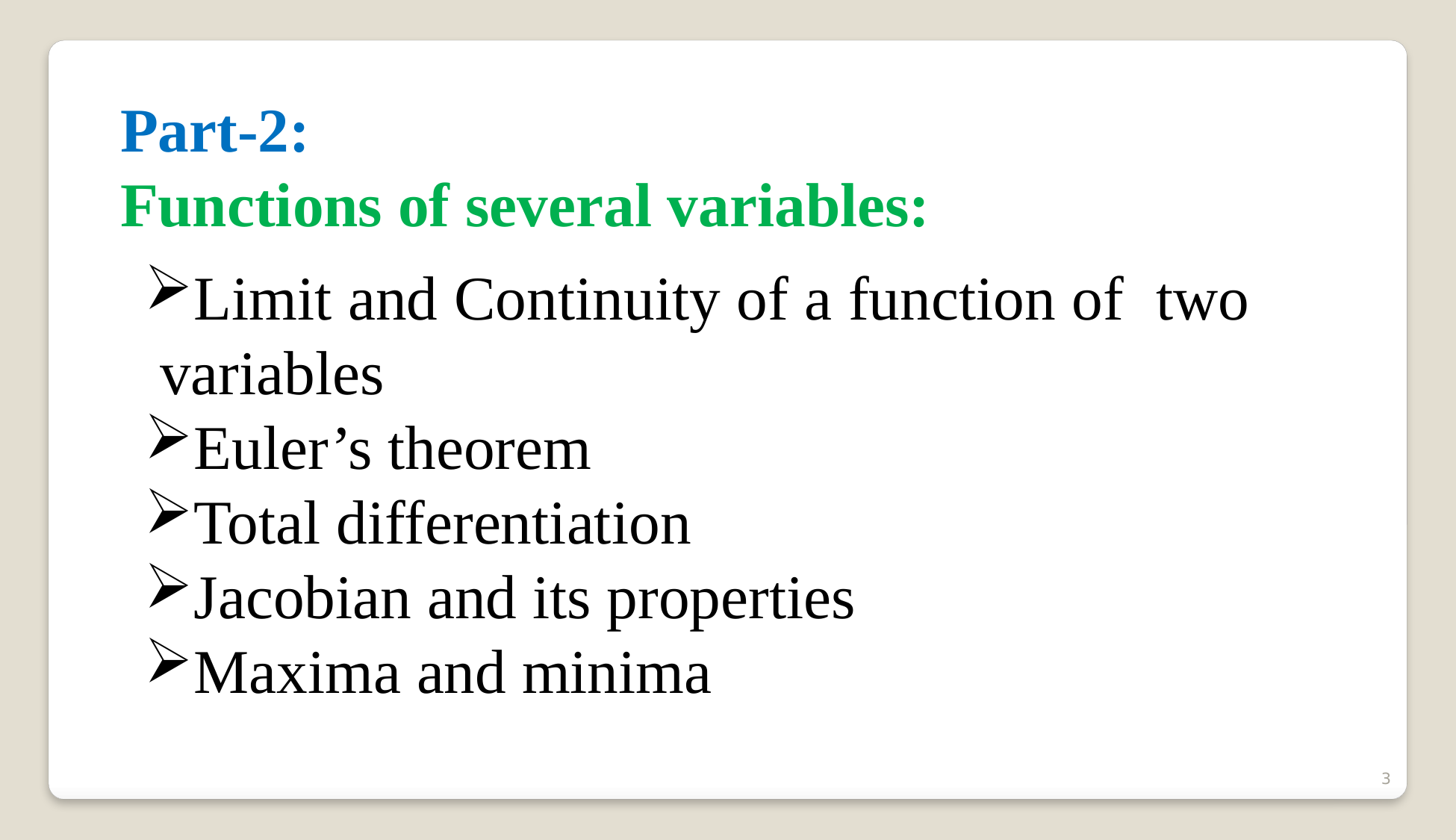

Part-2:
Functions of several variables:
Limit and Continuity of a function of  two     variables
Euler’s theorem
Total differentiation
Jacobian and its properties
Maxima and minima
3